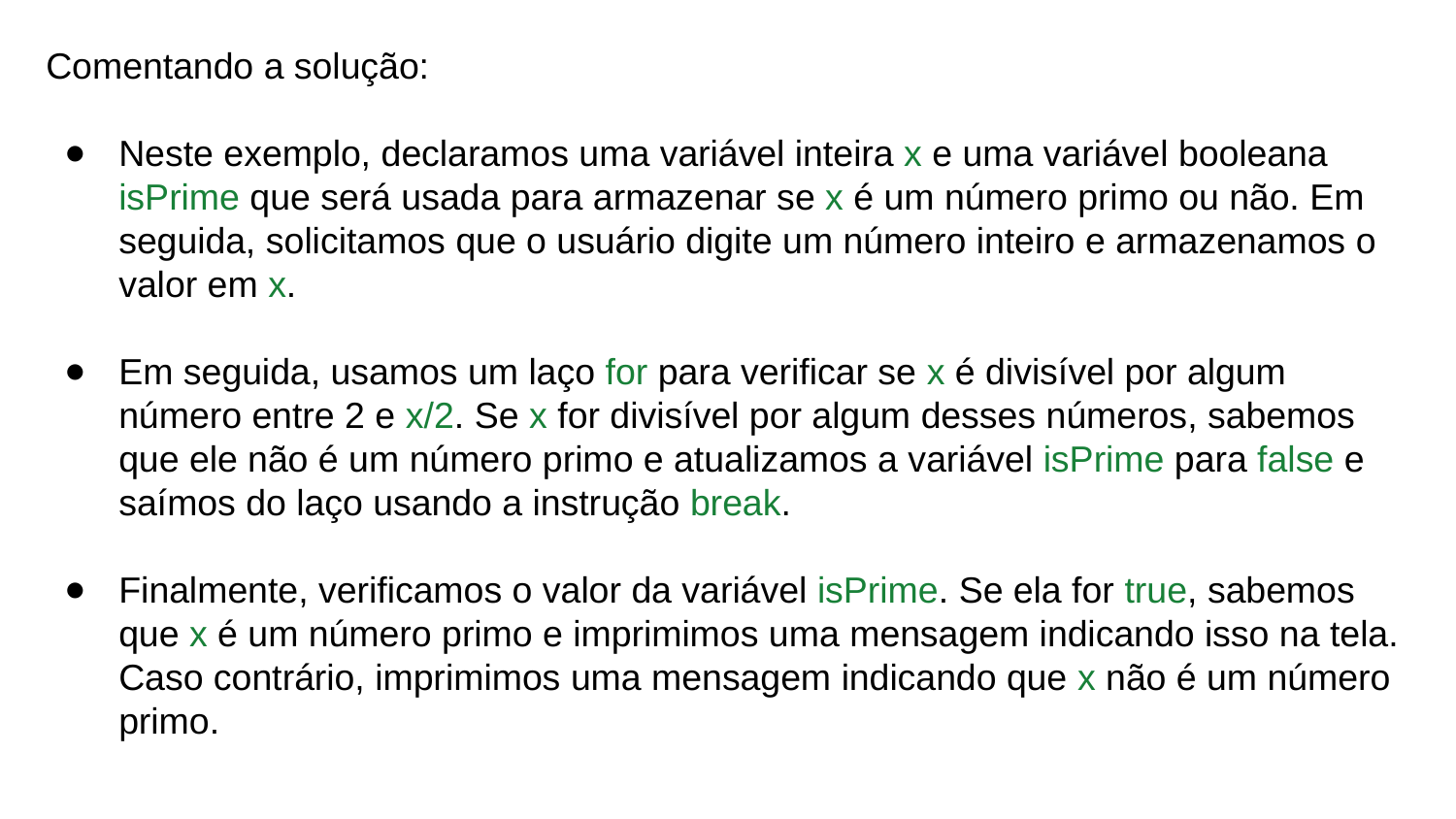

Comentando a solução:

Neste exemplo, declaramos uma variável inteira x e uma variável booleana isPrime que será usada para armazenar se x é um número primo ou não. Em seguida, solicitamos que o usuário digite um número inteiro e armazenamos o valor em x.

Em seguida, usamos um laço for para verificar se x é divisível por algum número entre 2 e x/2. Se x for divisível por algum desses números, sabemos que ele não é um número primo e atualizamos a variável isPrime para false e saímos do laço usando a instrução break.

Finalmente, verificamos o valor da variável isPrime. Se ela for true, sabemos que x é um número primo e imprimimos uma mensagem indicando isso na tela. Caso contrário, imprimimos uma mensagem indicando que x não é um número primo.